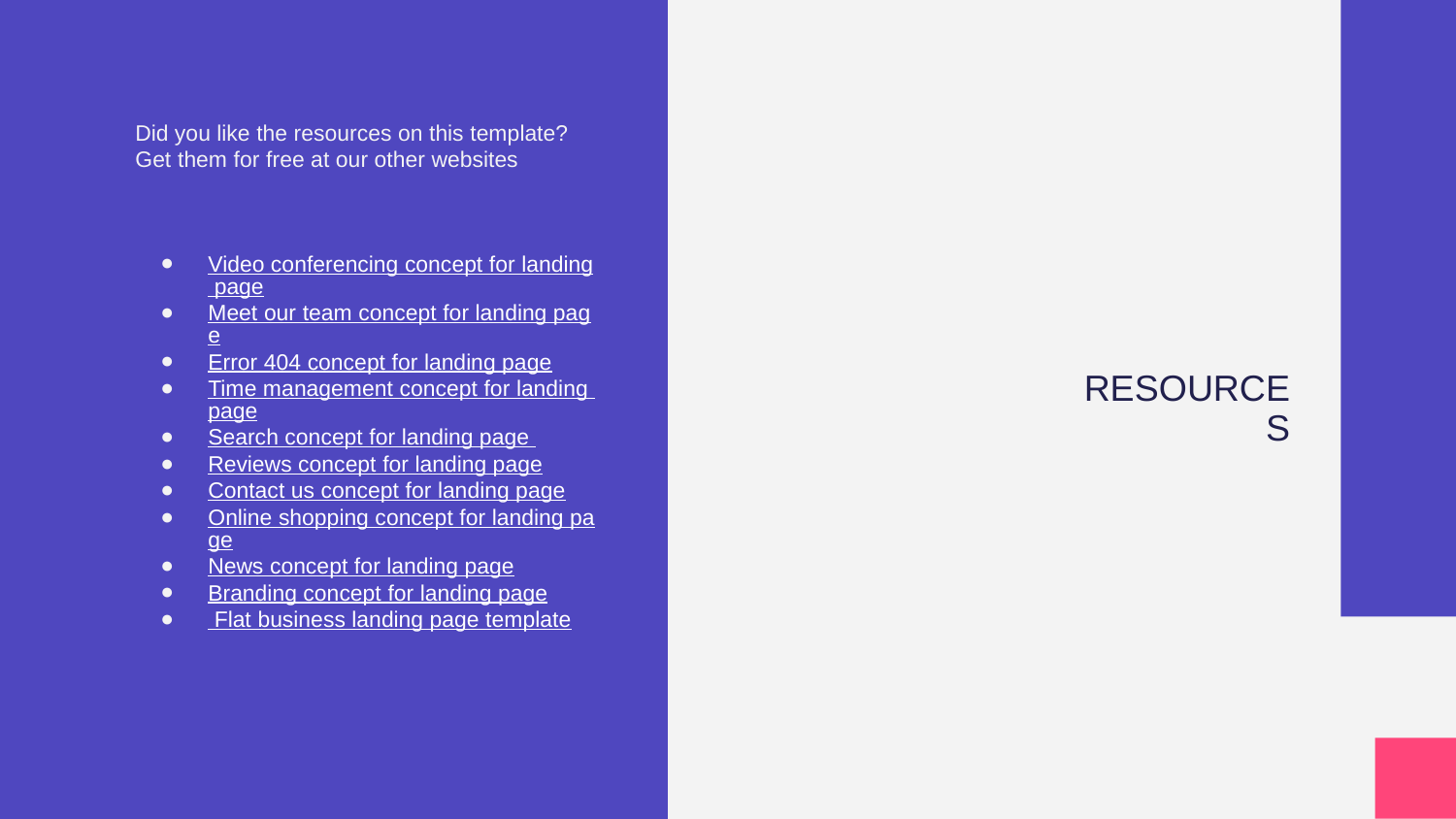

Did you like the resources on this template? Get them for free at our other websites
Video conferencing concept for landing page
Meet our team concept for landing page
Error 404 concept for landing page
Time management concept for landing page
Search concept for landing page
Reviews concept for landing page
Contact us concept for landing page
Online shopping concept for landing page
News concept for landing page
Branding concept for landing page
 Flat business landing page template
# RESOURCES